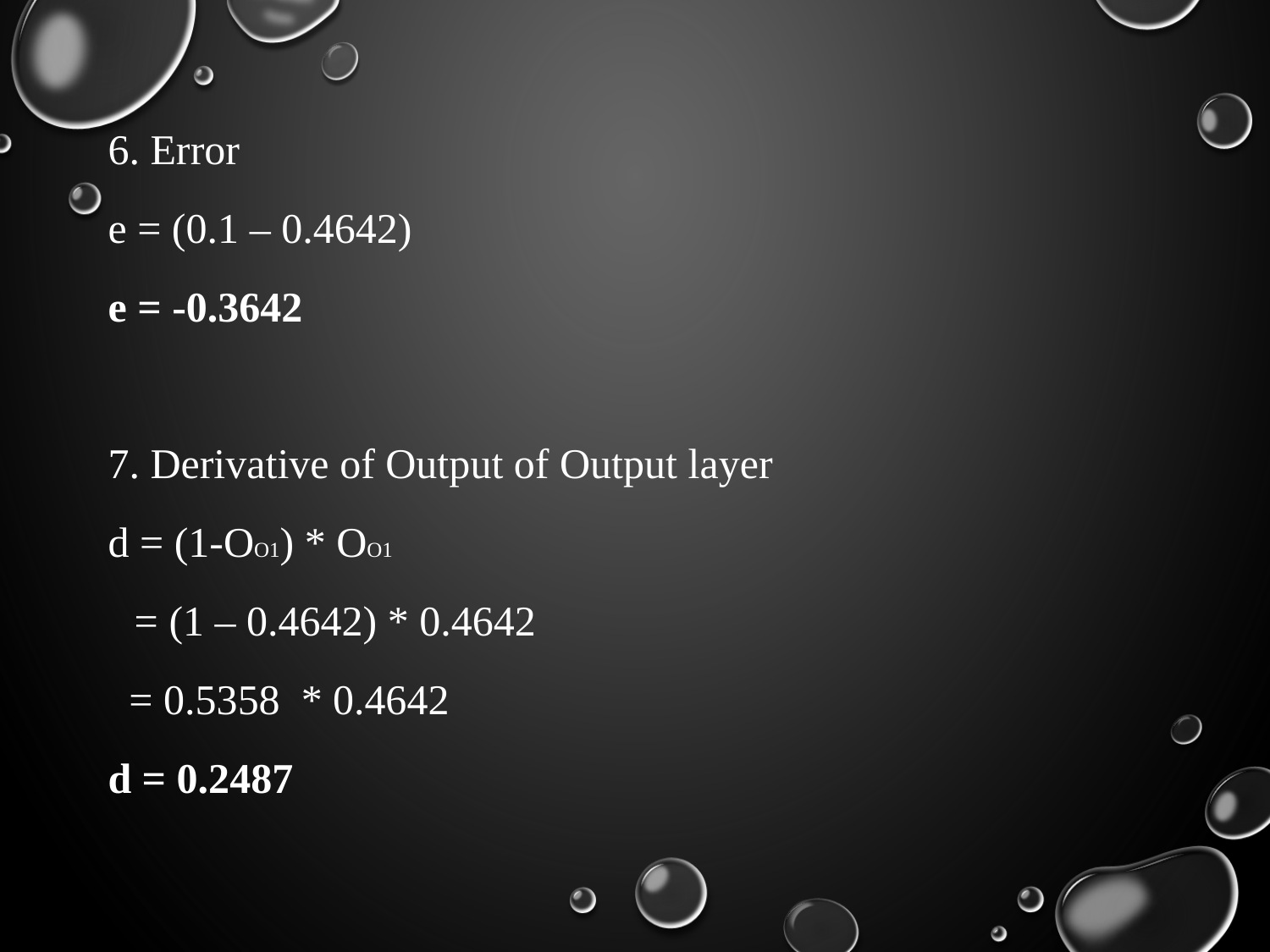

6. Error
e = (0.1 – 0.4642)
e = -0.3642

7. Derivative of Output of Output layer
d = (1-OO1) * OO1
     = (1 – 0.4642) * 0.4642
  = 0.5358  * 0.4642
d = 0.2487